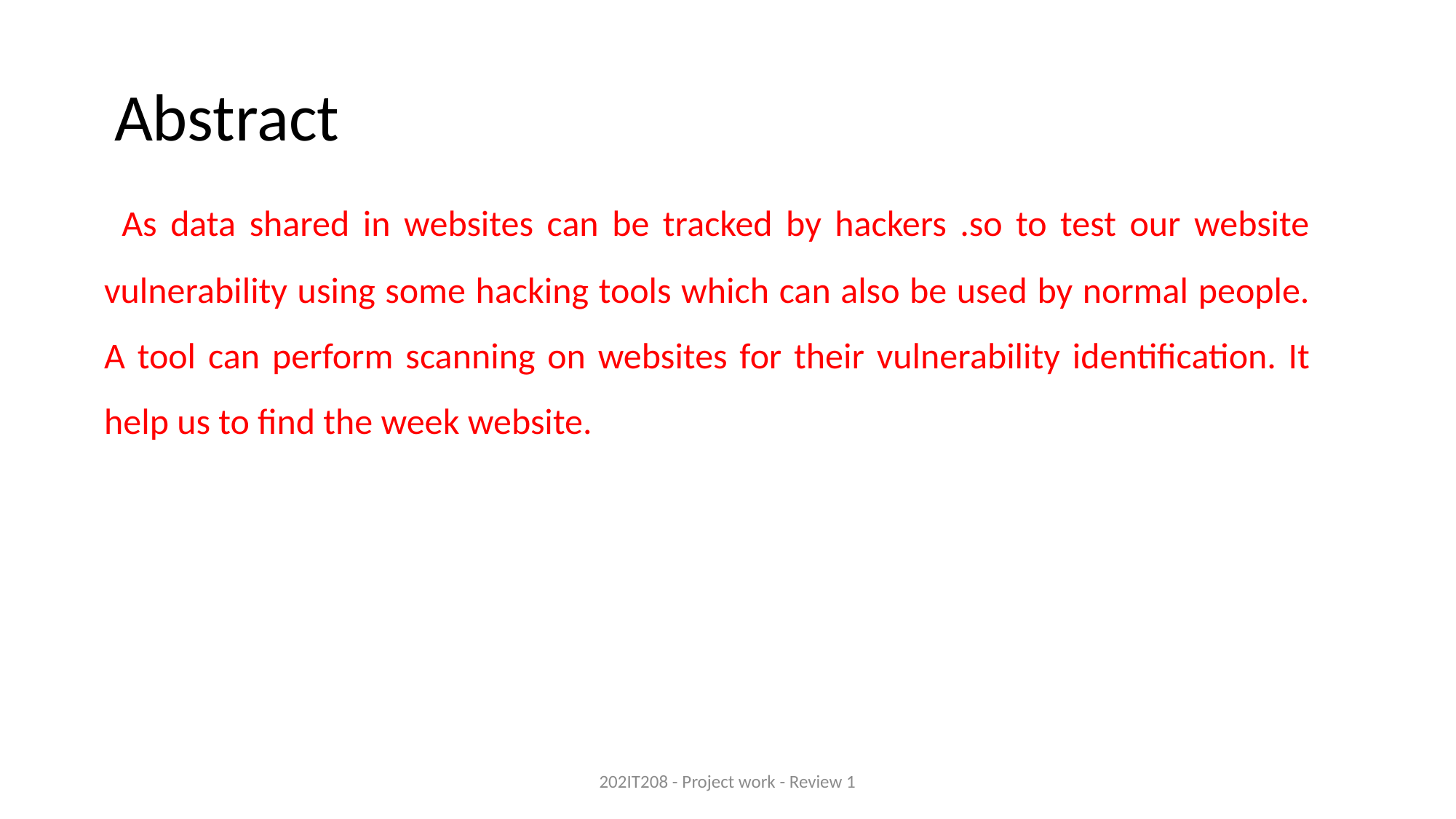

# Abstract
   As data shared in websites can be tracked by hackers .so to test our website vulnerability using some hacking tools which can also be used by normal people. A tool can perform scanning on websites for their vulnerability identification. It help us to find the week website.
202IT208 - Project work - Review 1